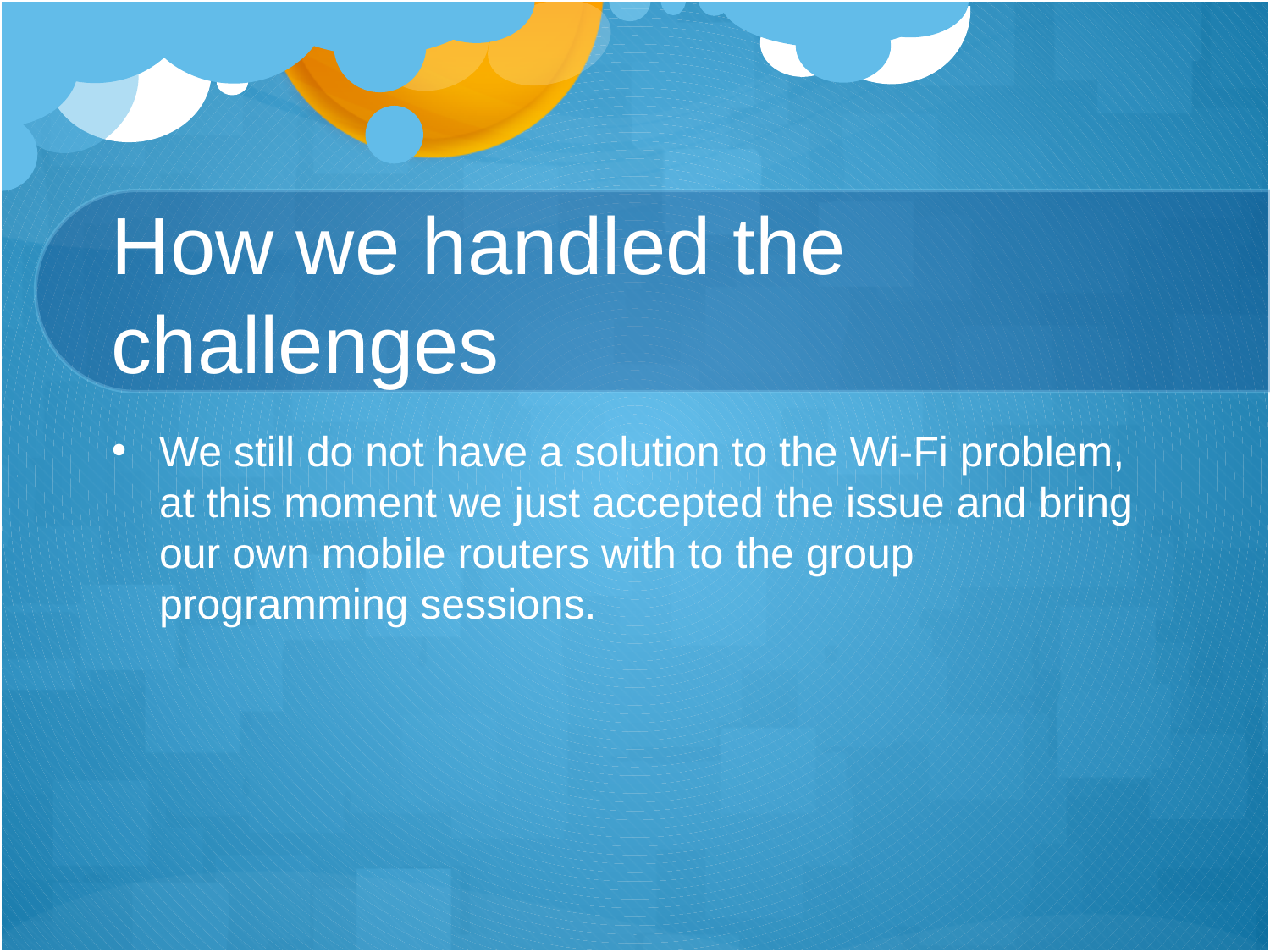

# How we handled the challenges
We still do not have a solution to the Wi-Fi problem, at this moment we just accepted the issue and bring our own mobile routers with to the group programming sessions.